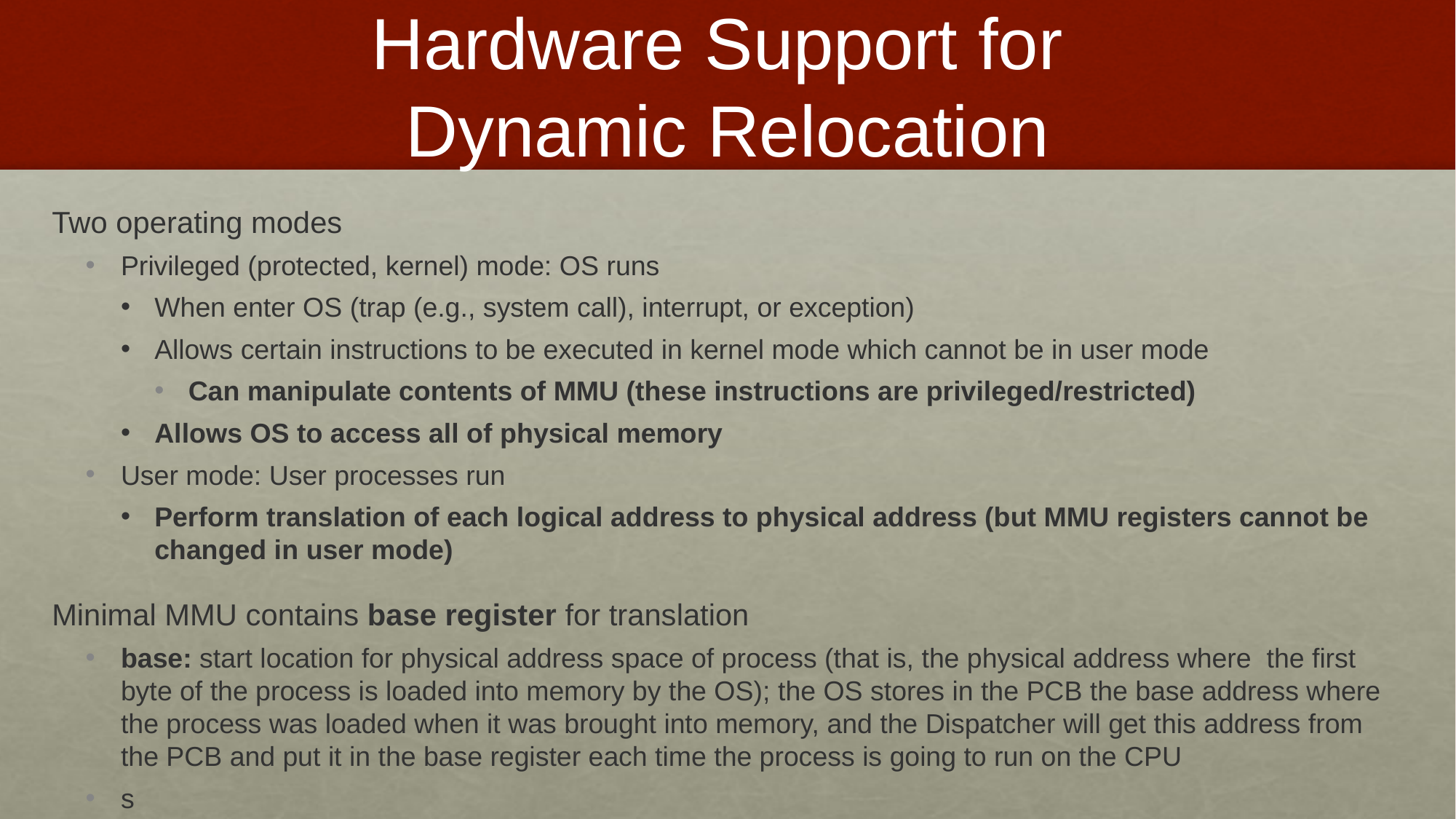

# Hardware Support for Dynamic Relocation
Two operating modes
Privileged (protected, kernel) mode: OS runs
When enter OS (trap (e.g., system call), interrupt, or exception)
Allows certain instructions to be executed in kernel mode which cannot be in user mode
Can manipulate contents of MMU (these instructions are privileged/restricted)
Allows OS to access all of physical memory
User mode: User processes run
Perform translation of each logical address to physical address (but MMU registers cannot be changed in user mode)
Minimal MMU contains base register for translation
base: start location for physical address space of process (that is, the physical address where  the first byte of the process is loaded into memory by the OS); the OS stores in the PCB the base address where the process was loaded when it was brought into memory, and the Dispatcher will get this address from the PCB and put it in the base register each time the process is going to run on the CPU
s